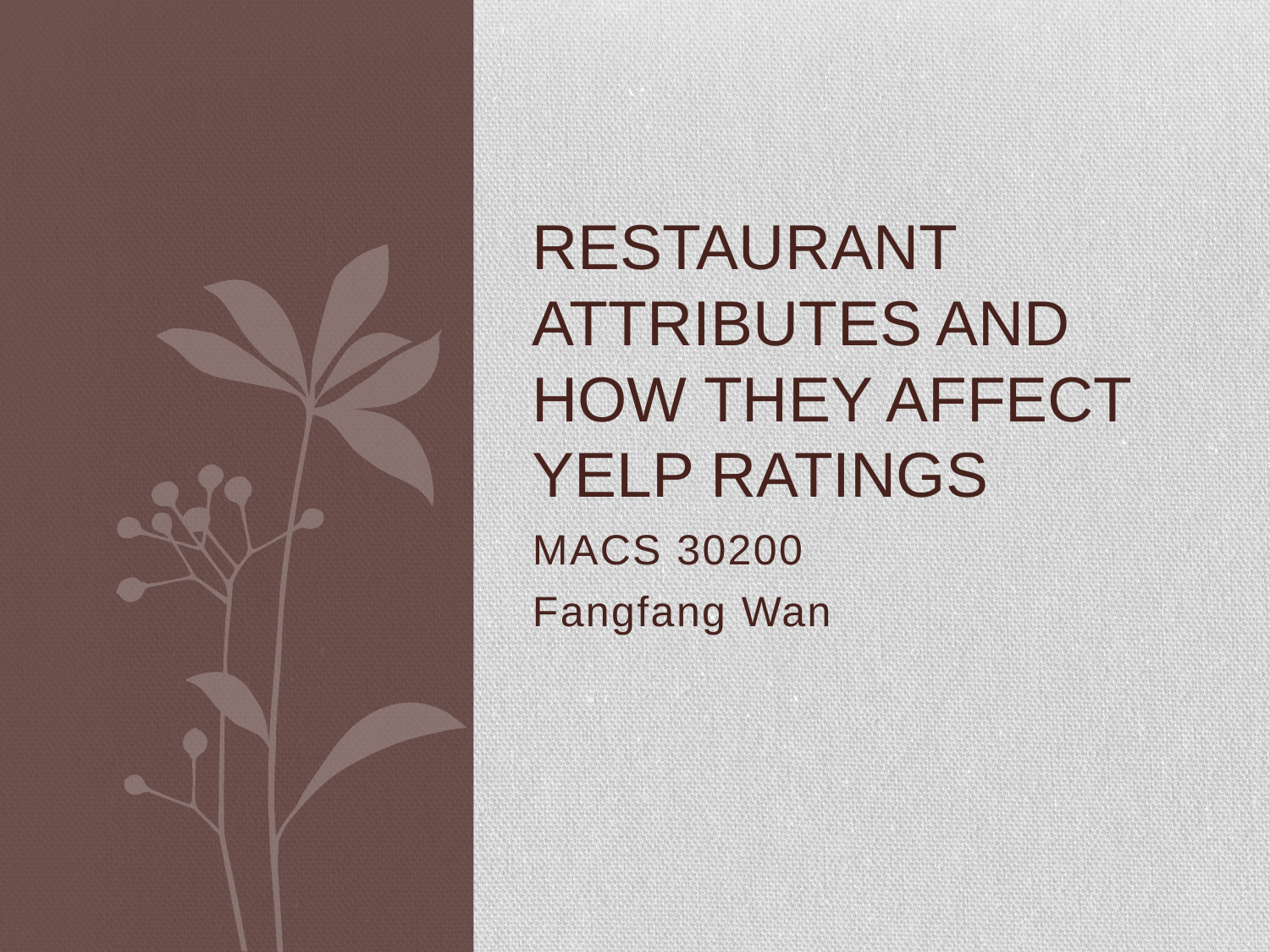

# Restaurant attributes and HOW They affect yelp ratings
MACS 30200
Fangfang Wan